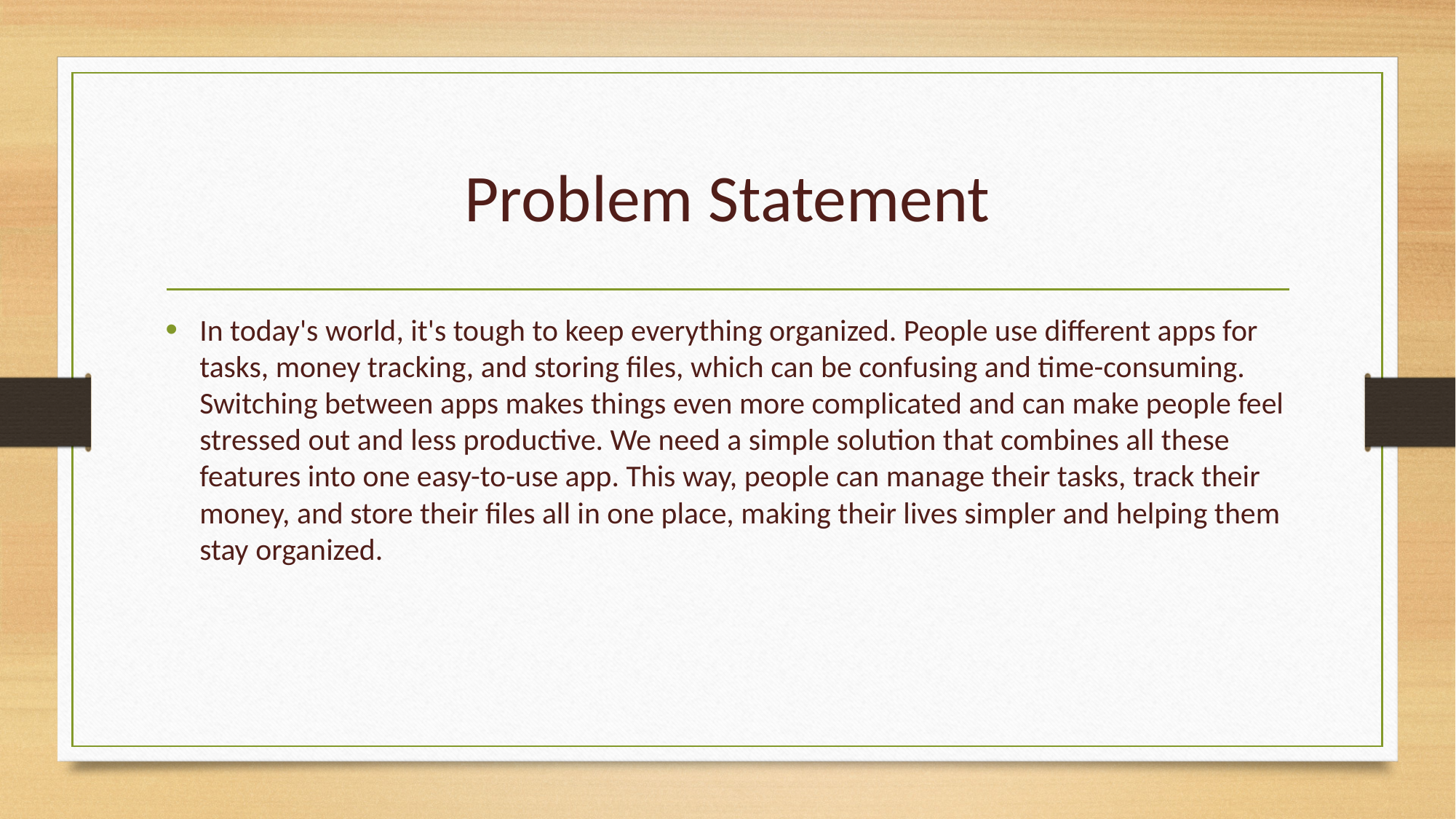

# Problem Statement
In today's world, it's tough to keep everything organized. People use different apps for tasks, money tracking, and storing files, which can be confusing and time-consuming. Switching between apps makes things even more complicated and can make people feel stressed out and less productive. We need a simple solution that combines all these features into one easy-to-use app. This way, people can manage their tasks, track their money, and store their files all in one place, making their lives simpler and helping them stay organized.